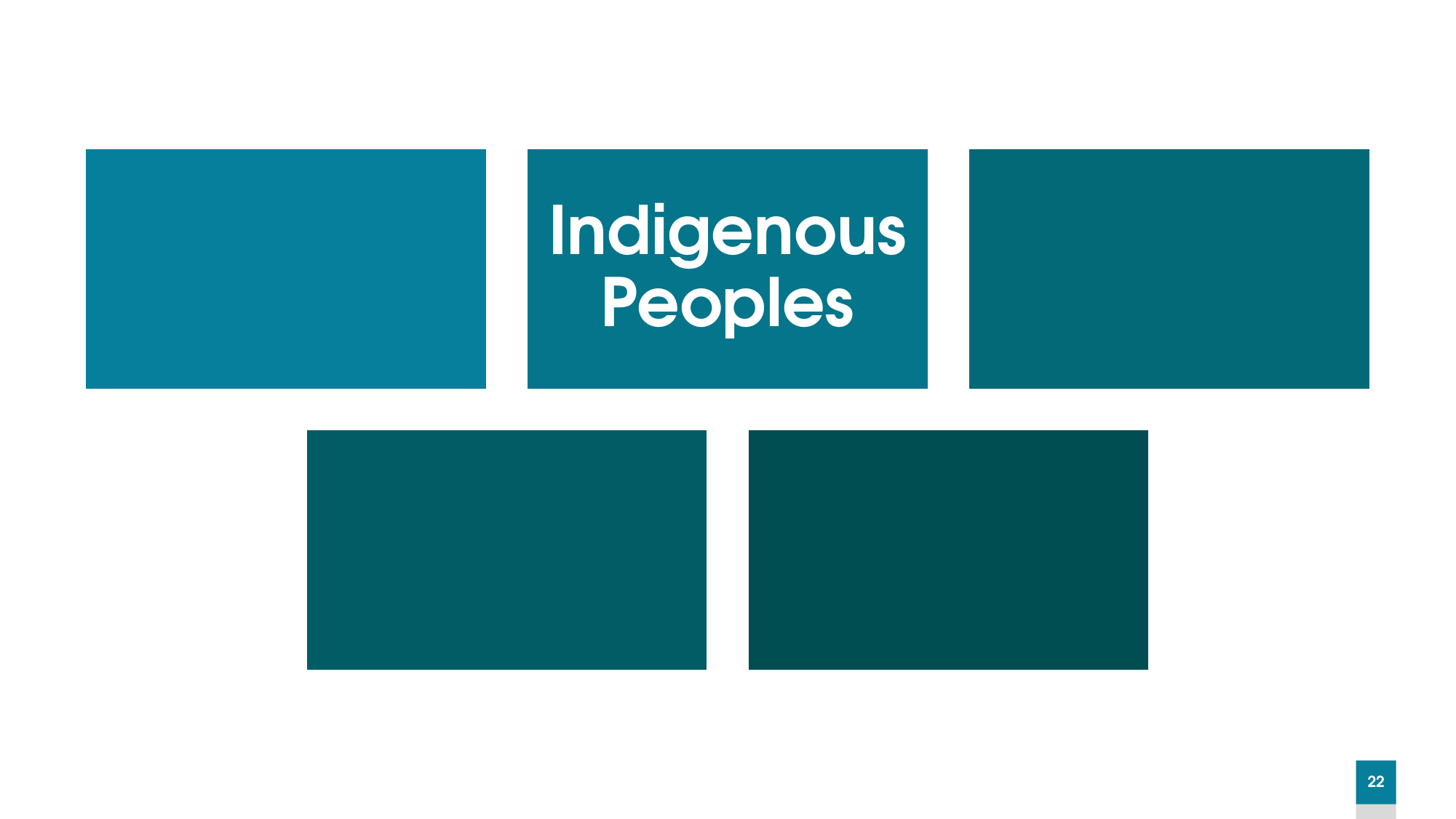

Disability
Indigenous Peoples
Gender Identity
Sexuality
Race & Ethnicity